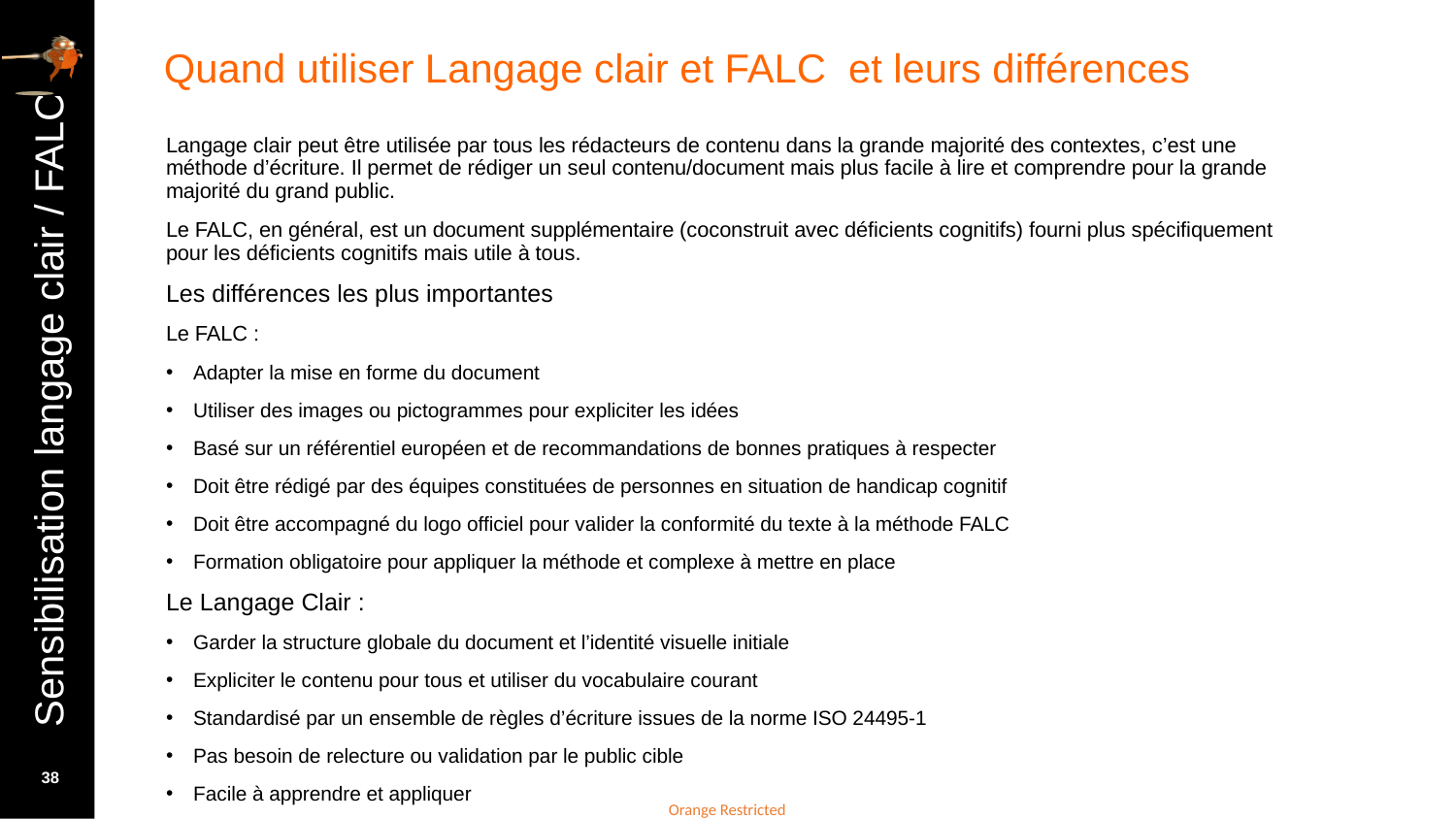

# Quand utiliser Langage clair et FALC  et leurs différences
Langage clair peut être utilisée par tous les rédacteurs de contenu dans la grande majorité des contextes, c’est une méthode d’écriture. Il permet de rédiger un seul contenu/document mais plus facile à lire et comprendre pour la grande majorité du grand public.
Le FALC, en général, est un document supplémentaire (coconstruit avec déficients cognitifs) fourni plus spécifiquement pour les déficients cognitifs mais utile à tous.
Les différences les plus importantes
Le FALC :
Adapter la mise en forme du document
Utiliser des images ou pictogrammes pour expliciter les idées
Basé sur un référentiel européen et de recommandations de bonnes pratiques à respecter
Doit être rédigé par des équipes constituées de personnes en situation de handicap cognitif
Doit être accompagné du logo officiel pour valider la conformité du texte à la méthode FALC
Formation obligatoire pour appliquer la méthode et complexe à mettre en place
Le Langage Clair :
Garder la structure globale du document et l’identité visuelle initiale
Expliciter le contenu pour tous et utiliser du vocabulaire courant
Standardisé par un ensemble de règles d’écriture issues de la norme ISO 24495-1
Pas besoin de relecture ou validation par le public cible
Facile à apprendre et appliquer